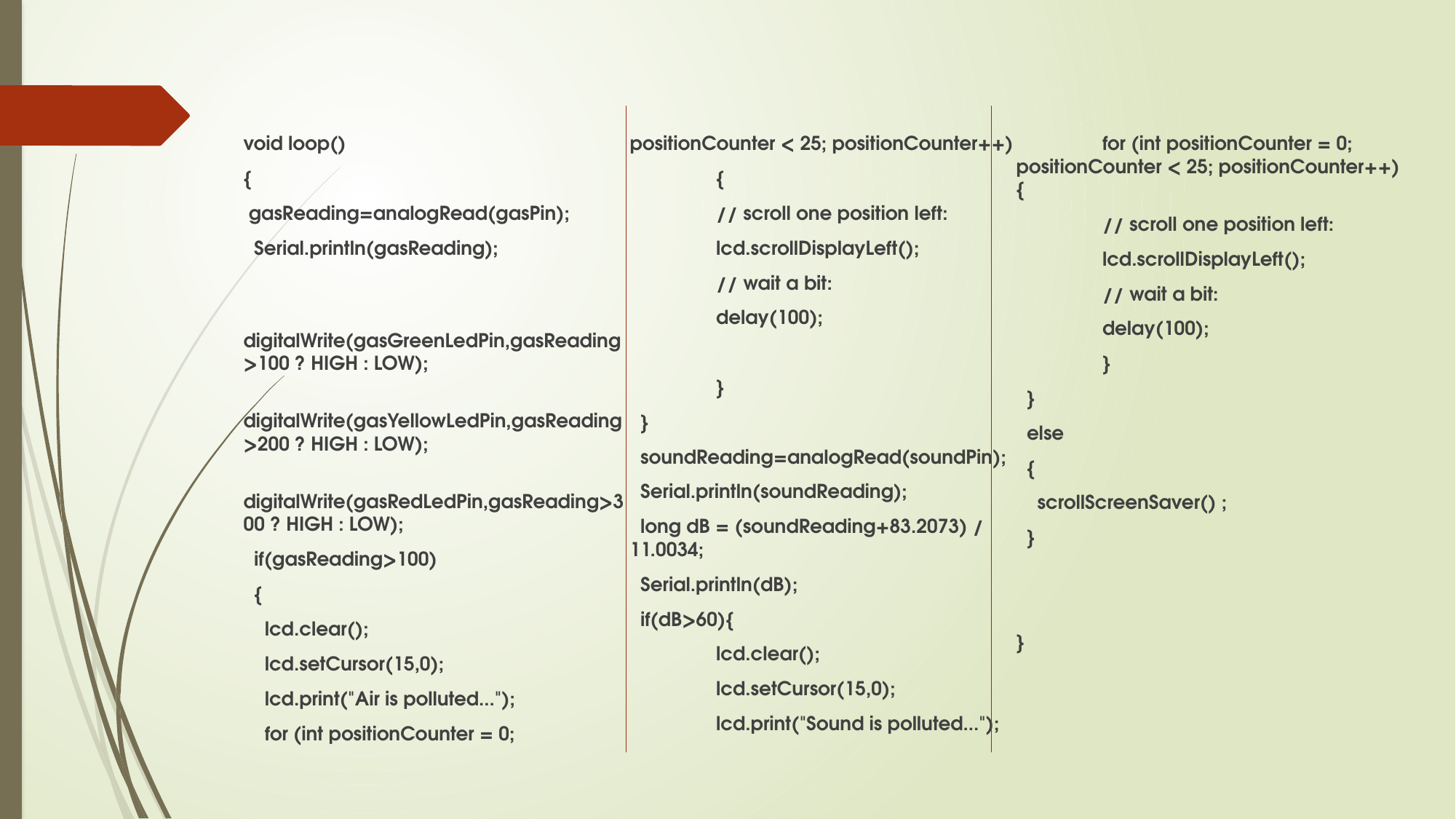

void loop()
{
 gasReading=analogRead(gasPin);
  Serial.println(gasReading);

  digitalWrite(gasGreenLedPin,gasReading>100 ? HIGH : LOW);
  digitalWrite(gasYellowLedPin,gasReading>200 ? HIGH : LOW);
  digitalWrite(gasRedLedPin,gasReading>300 ? HIGH : LOW);
  if(gasReading>100)
  {
    lcd.clear();
    lcd.setCursor(15,0);
    lcd.print("Air is polluted...");
    for (int positionCounter = 0; positionCounter < 25; positionCounter++)
  	{
		// scroll one position left:
		lcd.scrollDisplayLeft();
		// wait a bit:
		delay(100);

	}
  }
  soundReading=analogRead(soundPin);
  Serial.println(soundReading);
  long dB = (soundReading+83.2073) / 11.0034;
  Serial.println(dB);
  if(dB>60){
  	lcd.clear();
  	lcd.setCursor(15,0);
  	lcd.print("Sound is polluted...");
  	for (int positionCounter = 0; positionCounter < 25; positionCounter++) {
		// scroll one position left:
		lcd.scrollDisplayLeft();
		// wait a bit:
		delay(100);
	}
  }
  else
  {
    scrollScreenSaver() ;
  }

}